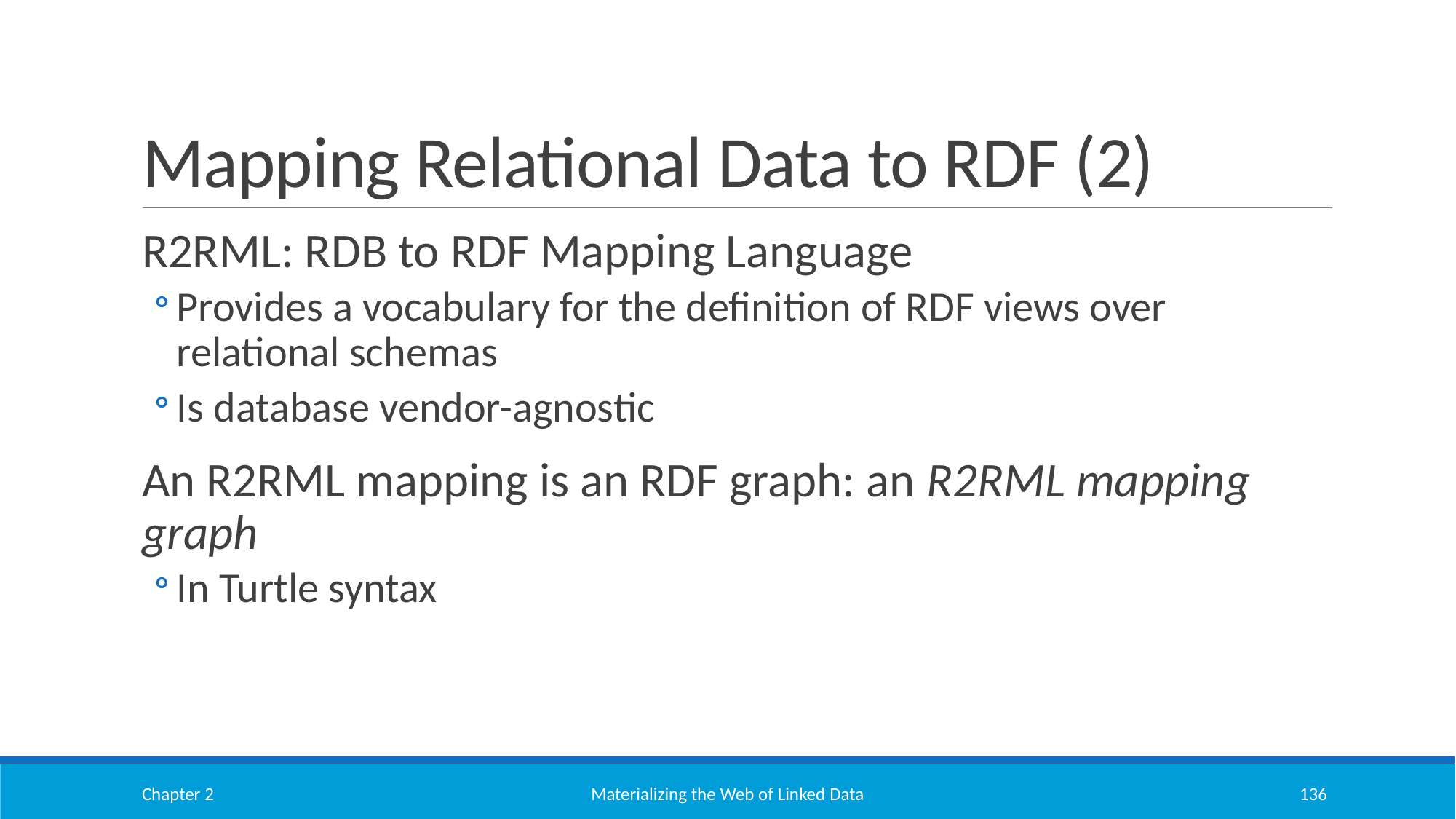

# Mapping Relational Data to RDF (2)
R2RML: RDB to RDF Mapping Language
Provides a vocabulary for the definition of RDF views over relational schemas
Is database vendor-agnostic
An R2RML mapping is an RDF graph: an R2RML mapping graph
In Turtle syntax
Chapter 2
Materializing the Web of Linked Data
136